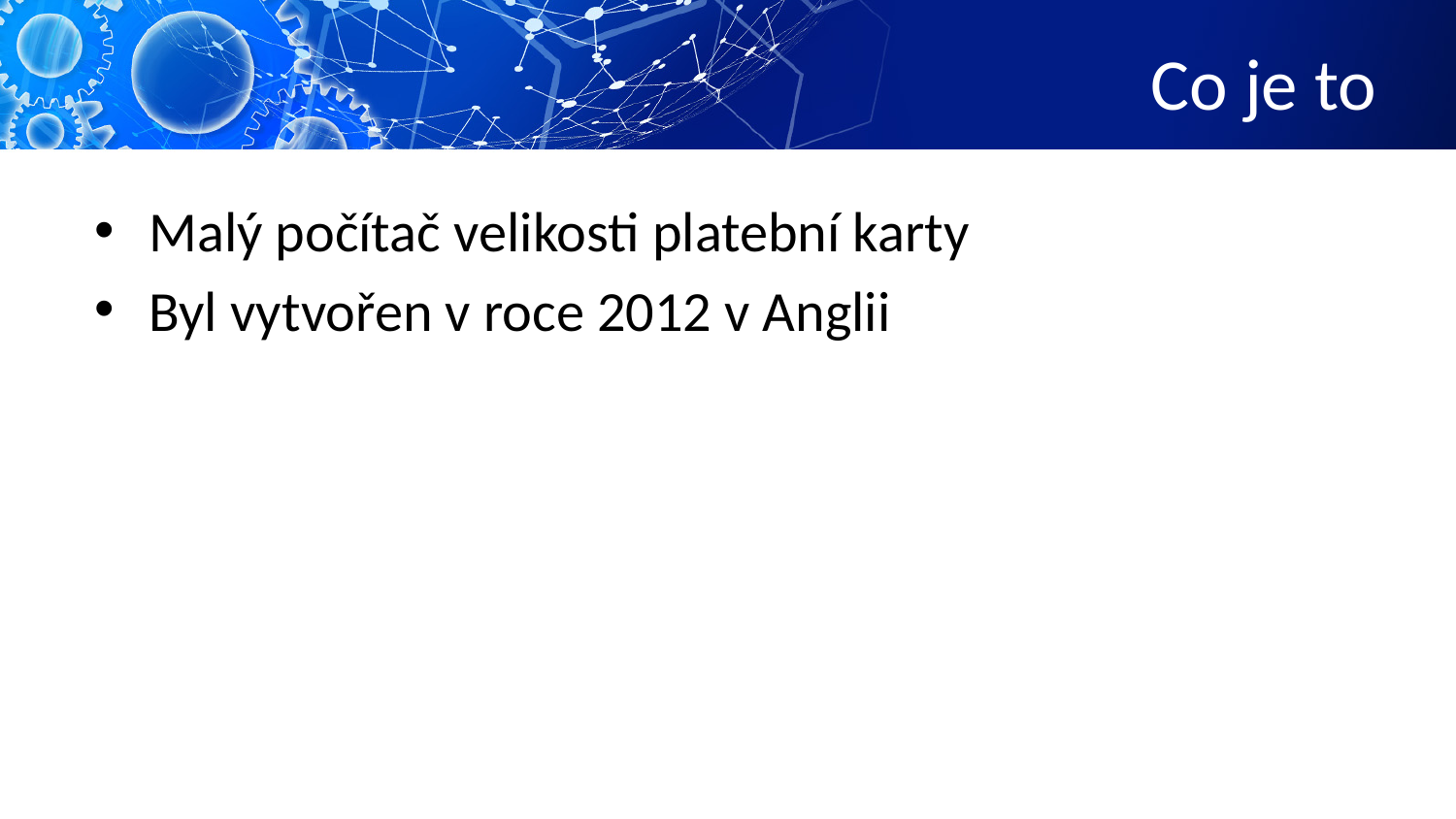

# Co je to
Malý počítač velikosti platební karty
Byl vytvořen v roce 2012 v Anglii